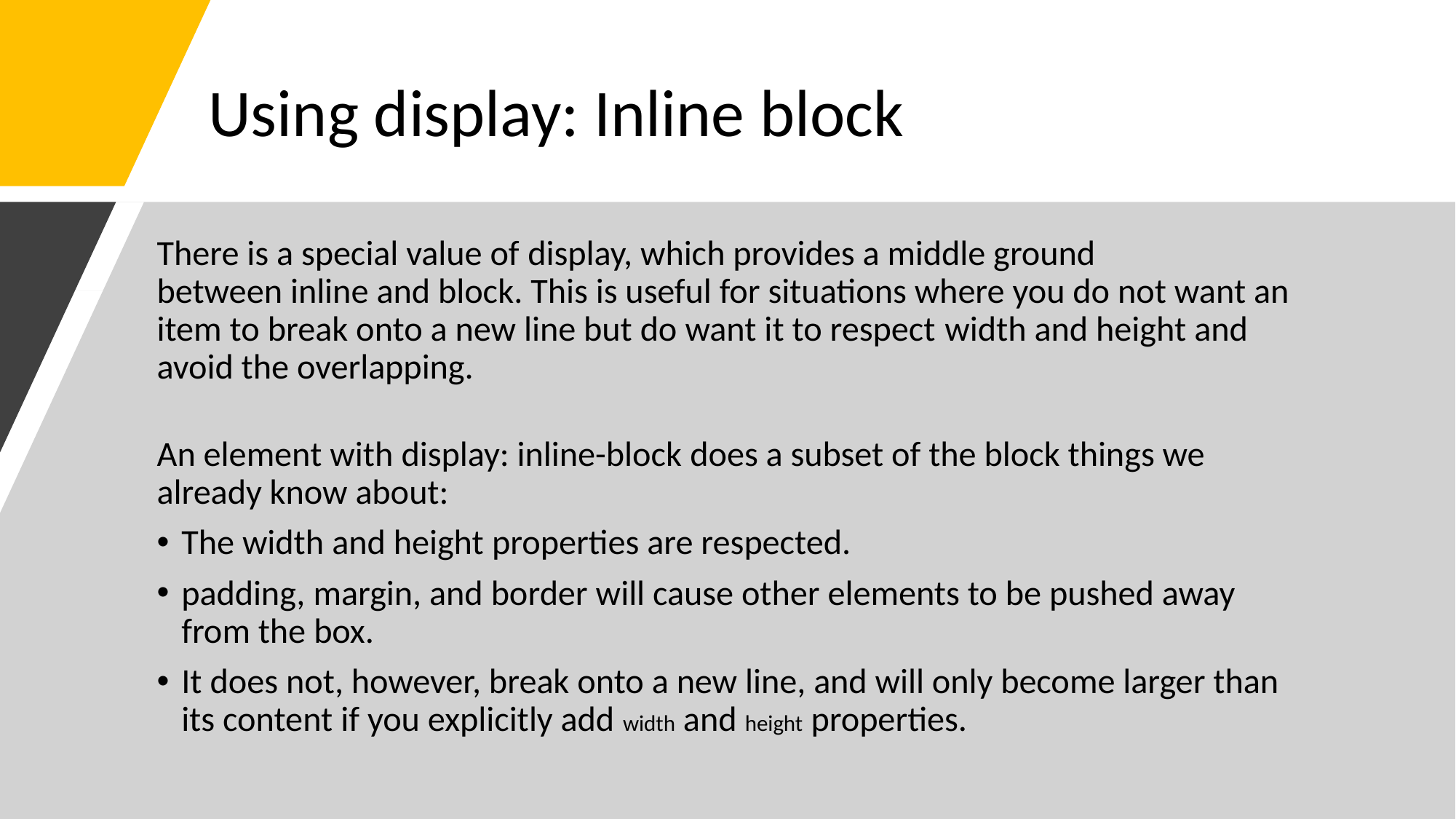

# Using display: Inline block

There is a special value of display, which provides a middle ground between inline and block. This is useful for situations where you do not want an item to break onto a new line but do want it to respect width and height and avoid the overlapping.

An element with display: inline-block does a subset of the block things we already know about:
The width and height properties are respected.
padding, margin, and border will cause other elements to be pushed away from the box.
It does not, however, break onto a new line, and will only become larger than its content if you explicitly add width and height properties.